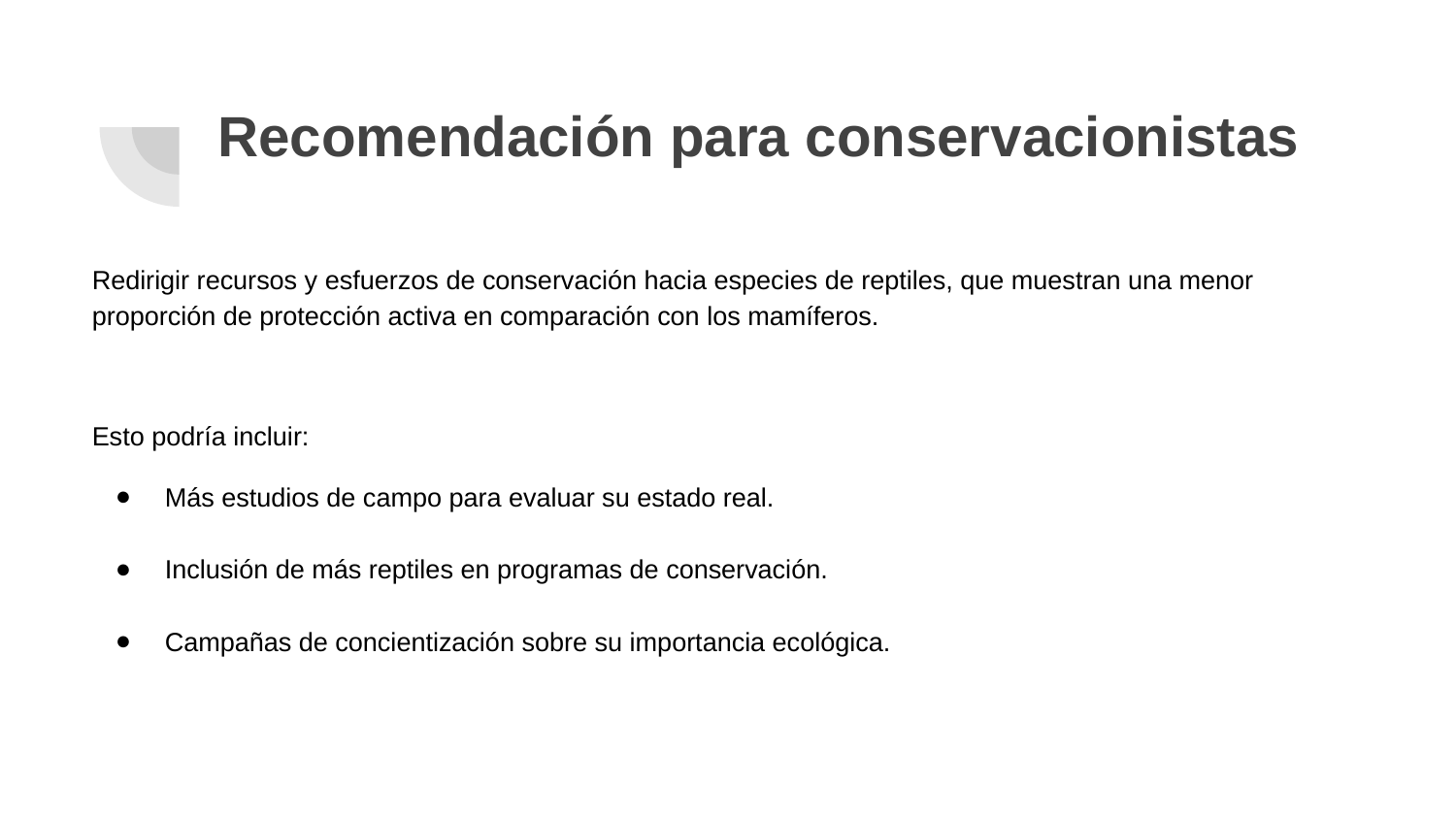

# Recomendación para conservacionistas

Redirigir recursos y esfuerzos de conservación hacia especies de reptiles, que muestran una menor proporción de protección activa en comparación con los mamíferos.

Esto podría incluir:
Más estudios de campo para evaluar su estado real.
Inclusión de más reptiles en programas de conservación.
Campañas de concientización sobre su importancia ecológica.